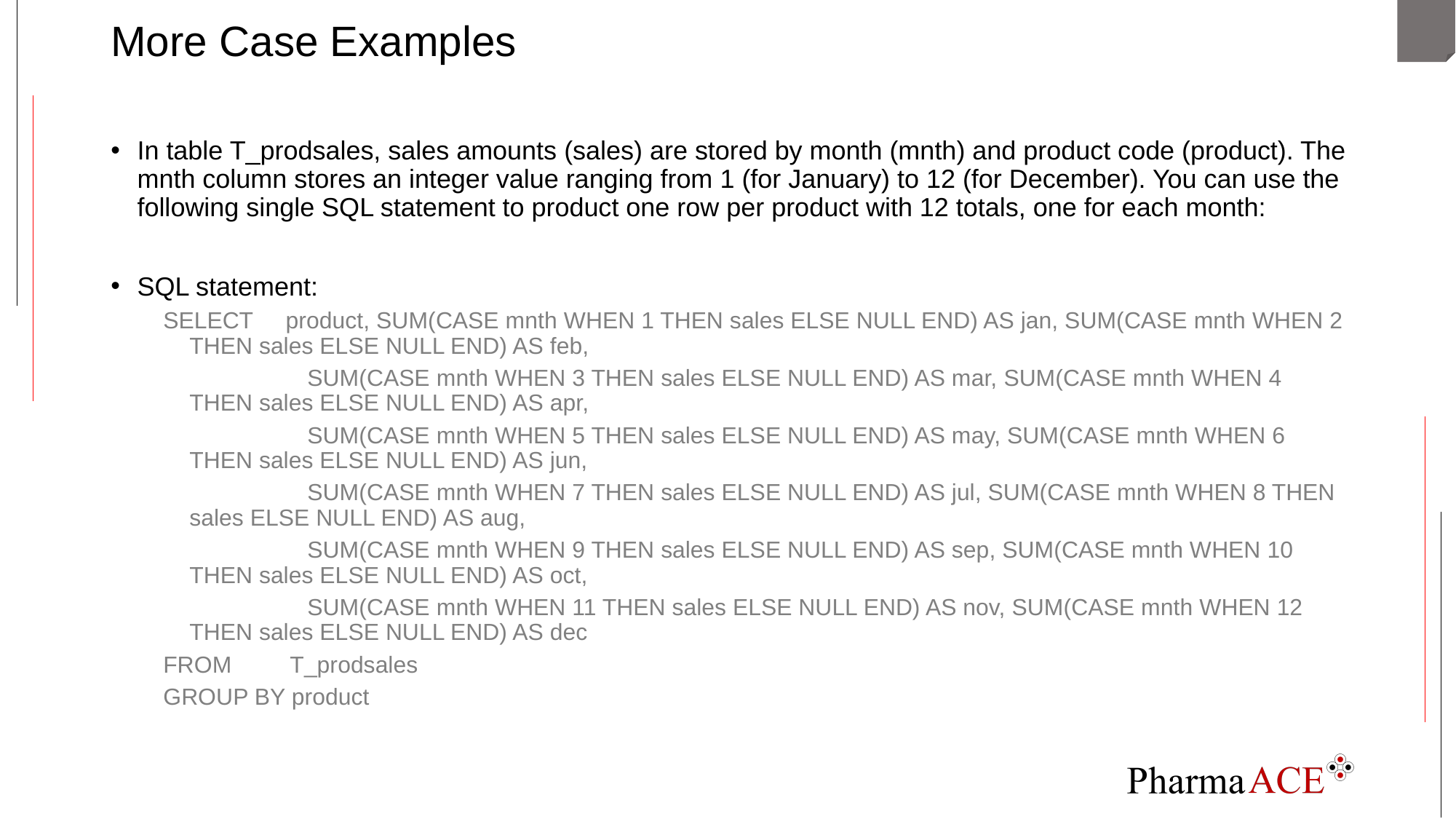

# More Case Examples
In table T_prodsales, sales amounts (sales) are stored by month (mnth) and product code (product). The mnth column stores an integer value ranging from 1 (for January) to 12 (for December). You can use the following single SQL statement to product one row per product with 12 totals, one for each month:

SQL statement:
SELECT     product, SUM(CASE mnth WHEN 1 THEN sales ELSE NULL END) AS jan, SUM(CASE mnth WHEN 2 THEN sales ELSE NULL END) AS feb,
                      SUM(CASE mnth WHEN 3 THEN sales ELSE NULL END) AS mar, SUM(CASE mnth WHEN 4 THEN sales ELSE NULL END) AS apr,
                      SUM(CASE mnth WHEN 5 THEN sales ELSE NULL END) AS may, SUM(CASE mnth WHEN 6 THEN sales ELSE NULL END) AS jun,
                      SUM(CASE mnth WHEN 7 THEN sales ELSE NULL END) AS jul, SUM(CASE mnth WHEN 8 THEN sales ELSE NULL END) AS aug,
                      SUM(CASE mnth WHEN 9 THEN sales ELSE NULL END) AS sep, SUM(CASE mnth WHEN 10 THEN sales ELSE NULL END) AS oct,
                      SUM(CASE mnth WHEN 11 THEN sales ELSE NULL END) AS nov, SUM(CASE mnth WHEN 12 THEN sales ELSE NULL END) AS dec
FROM         T_prodsales
GROUP BY product